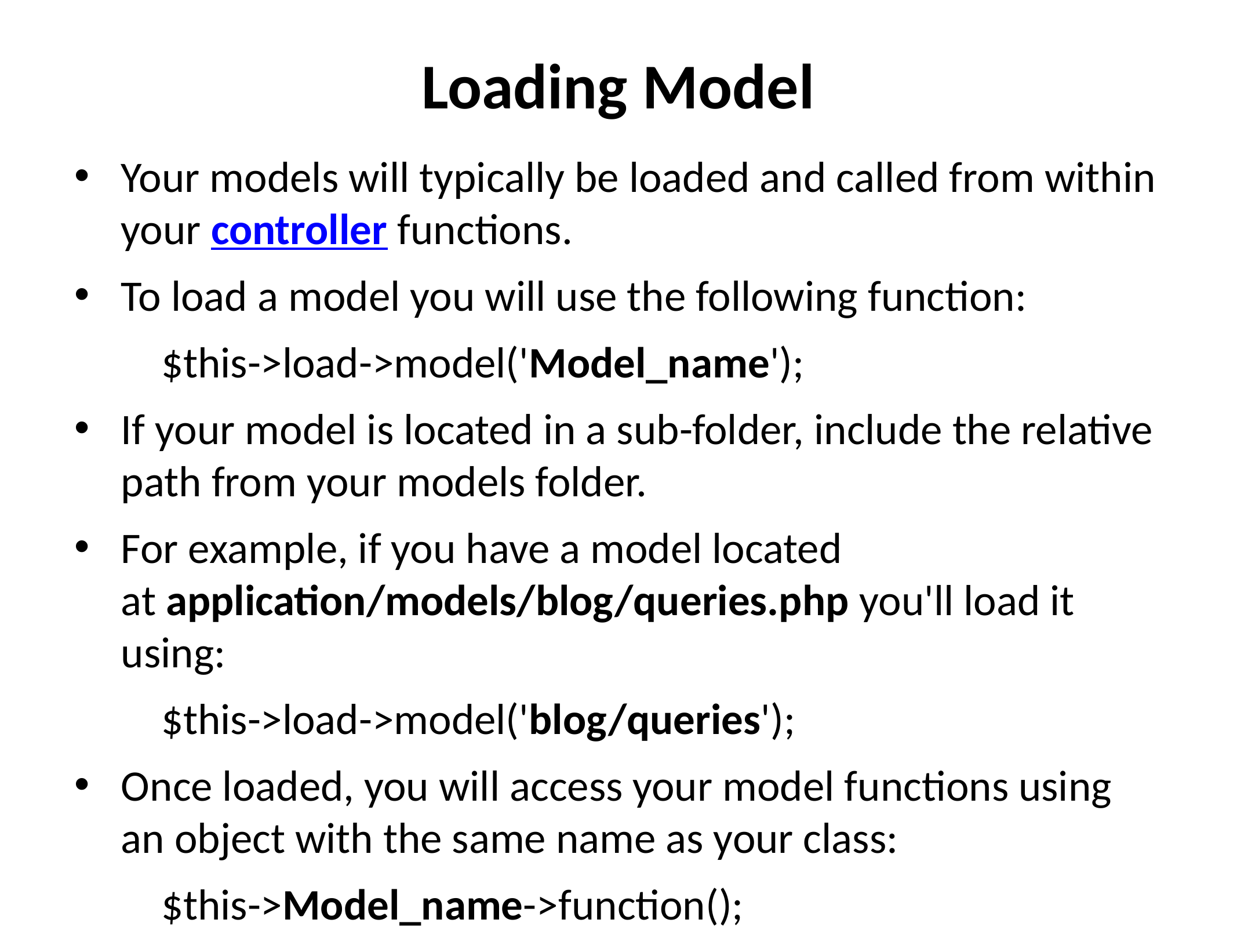

# Loading Model
Your models will typically be loaded and called from within your controller functions.
To load a model you will use the following function:
	$this->load->model('Model_name');
If your model is located in a sub-folder, include the relative path from your models folder.
For example, if you have a model located at application/models/blog/queries.php you'll load it using:
	$this->load->model('blog/queries');
Once loaded, you will access your model functions using an object with the same name as your class:
	$this->Model_name->function();